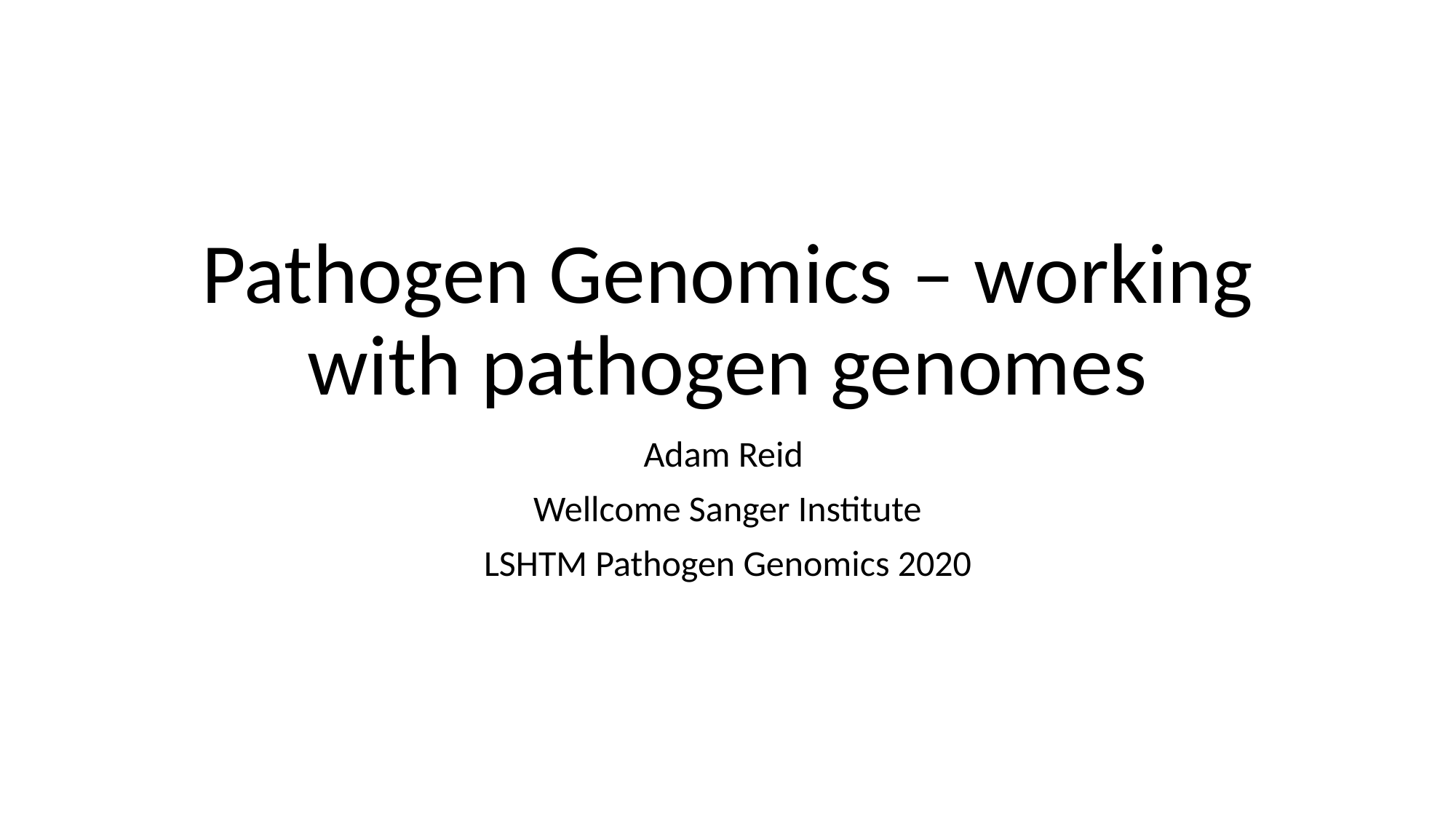

# Pathogen Genomics – working with pathogen genomes
Adam Reid
Wellcome Sanger Institute
LSHTM Pathogen Genomics 2020